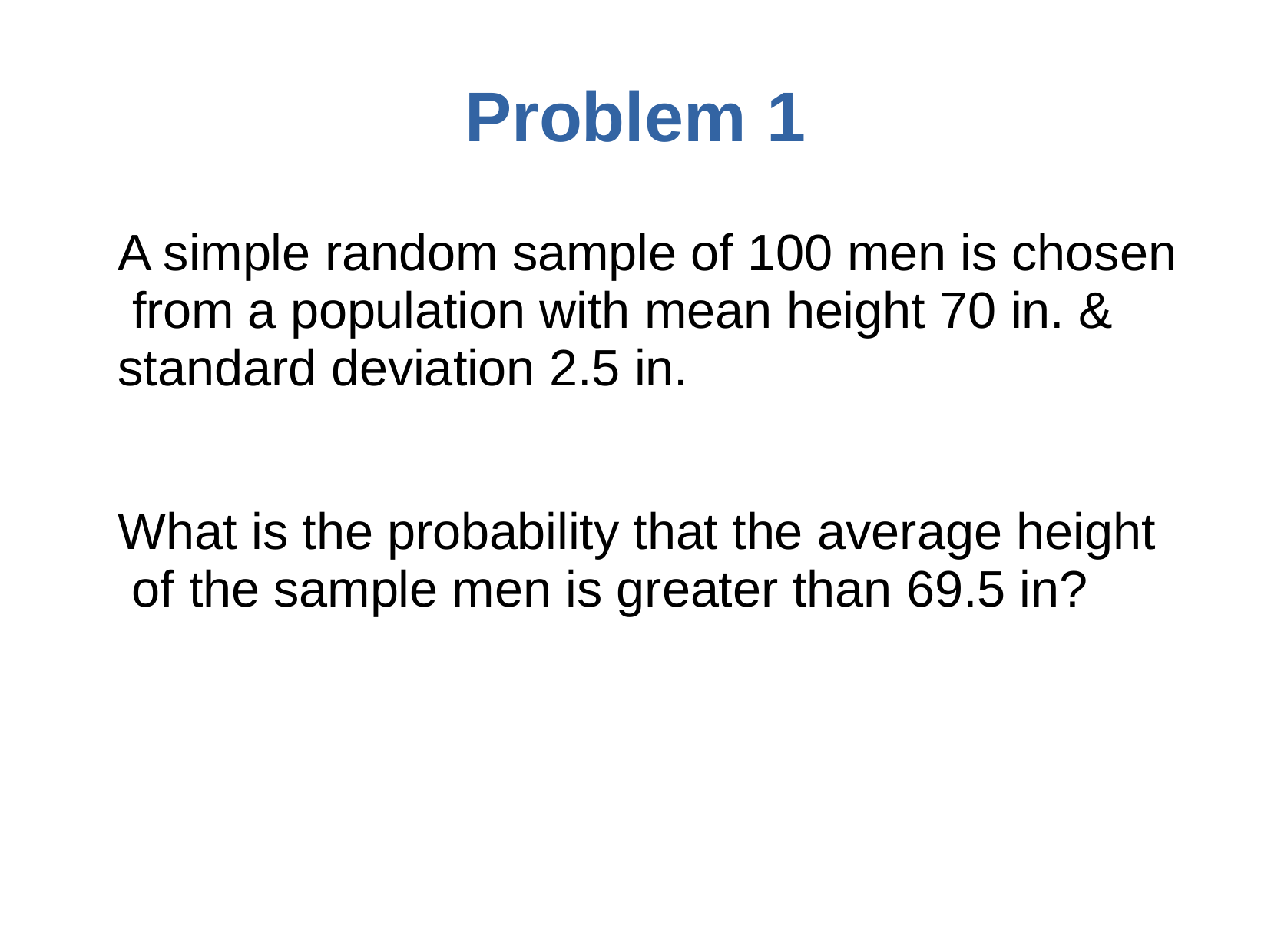

# Problem	1
A simple random sample of 100 men is chosen  from a population with mean height 70 in. &  standard deviation 2.5 in.

What is the probability that the average height  of the sample men is greater than 69.5 in?